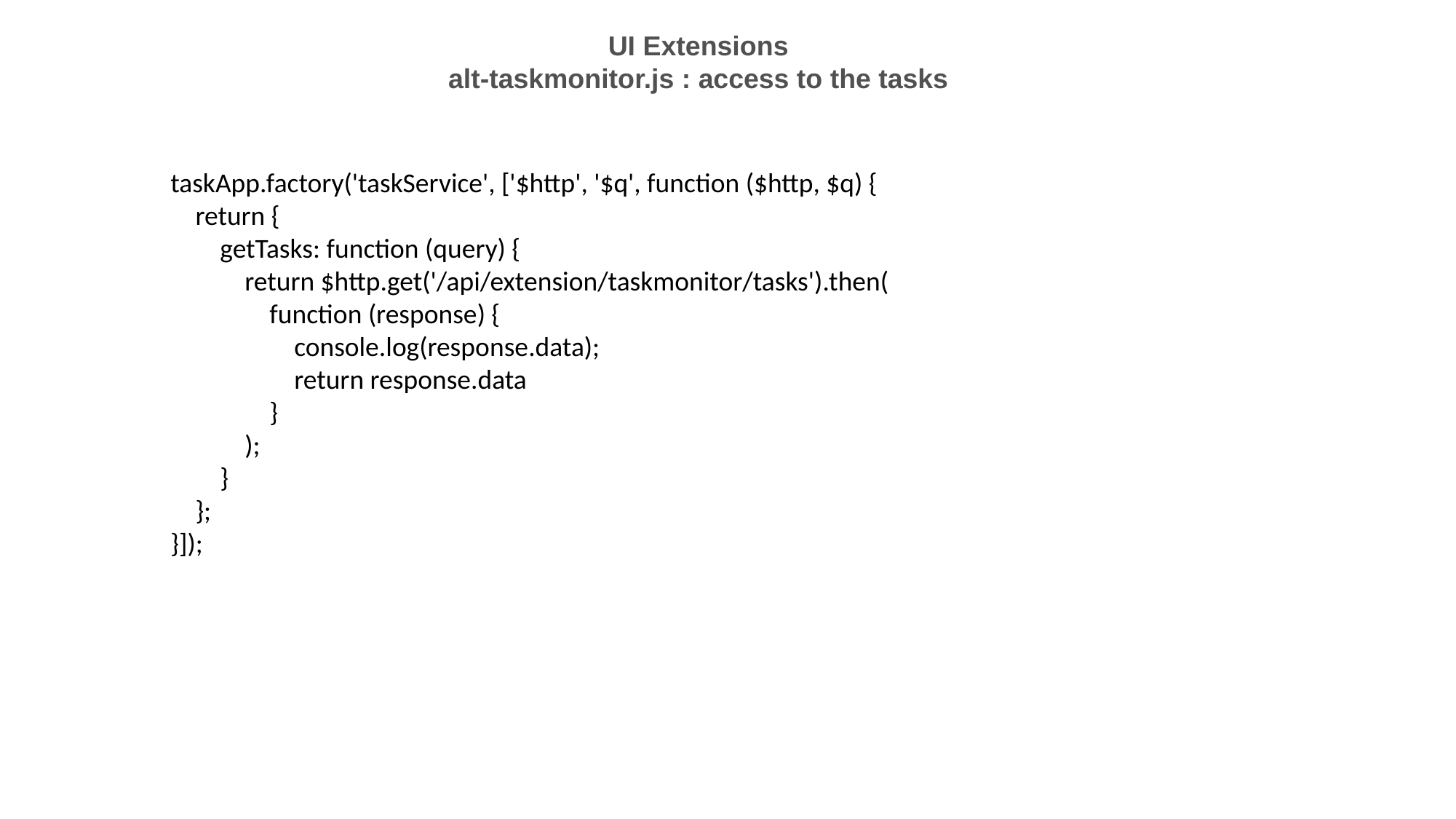

UI Extensions
alt-taskmonitor.js : access to the tasks
taskApp.factory('taskService', ['$http', '$q', function ($http, $q) {
    return {
        getTasks: function (query) {
            return $http.get('/api/extension/taskmonitor/tasks').then(
                function (response) {
                    console.log(response.data);
                    return response.data
                }
            );
        }
    };
}]);